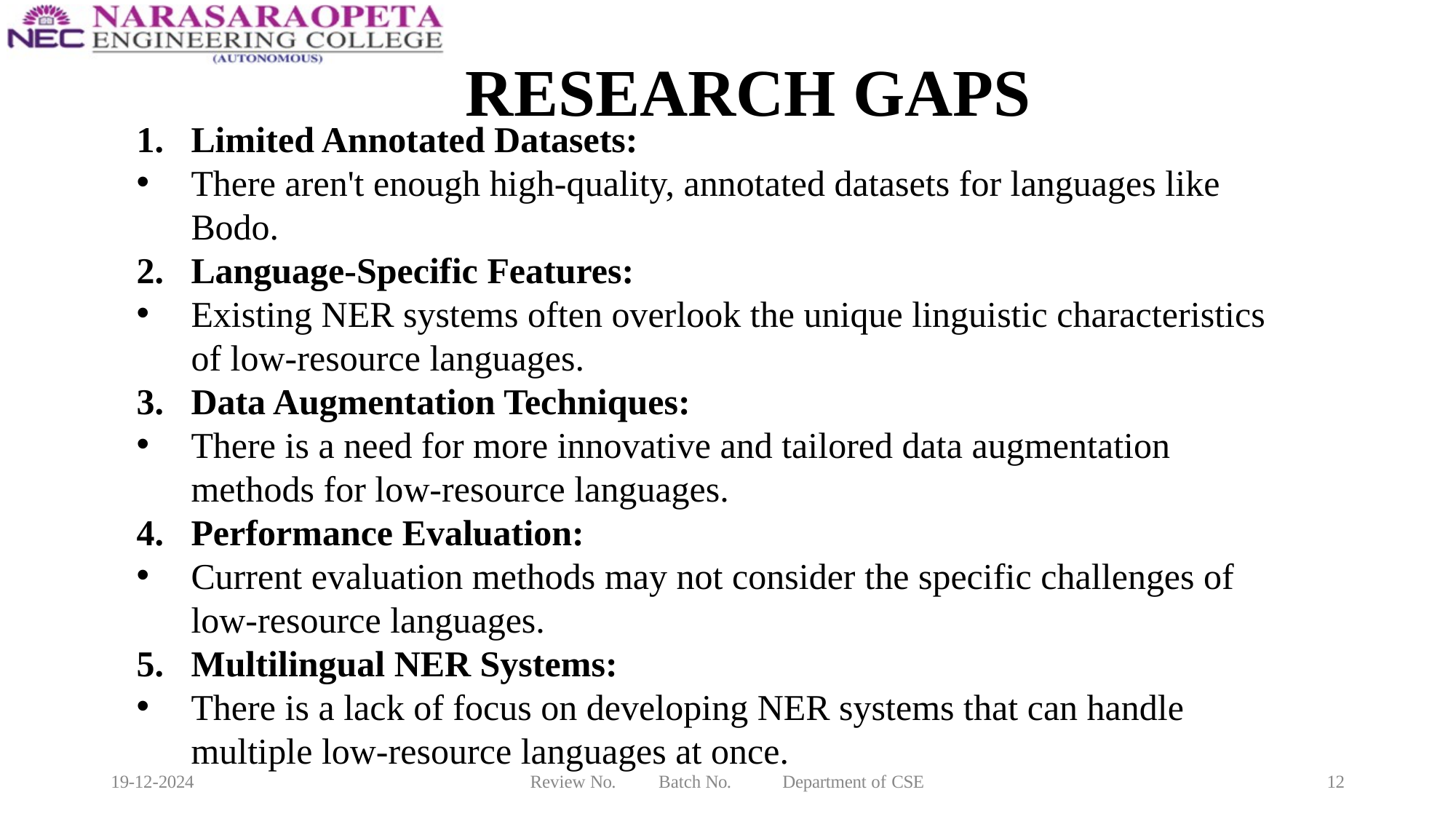

# RESEARCH GAPS
Limited Annotated Datasets:
There aren't enough high-quality, annotated datasets for languages like Bodo.
Language-Specific Features:
Existing NER systems often overlook the unique linguistic characteristics of low-resource languages.
Data Augmentation Techniques:
There is a need for more innovative and tailored data augmentation methods for low-resource languages.
Performance Evaluation:
Current evaluation methods may not consider the specific challenges of low-resource languages.
Multilingual NER Systems:
There is a lack of focus on developing NER systems that can handle multiple low-resource languages at once.

19-12-2024
Review No.
Batch No.
Department of CSE
12